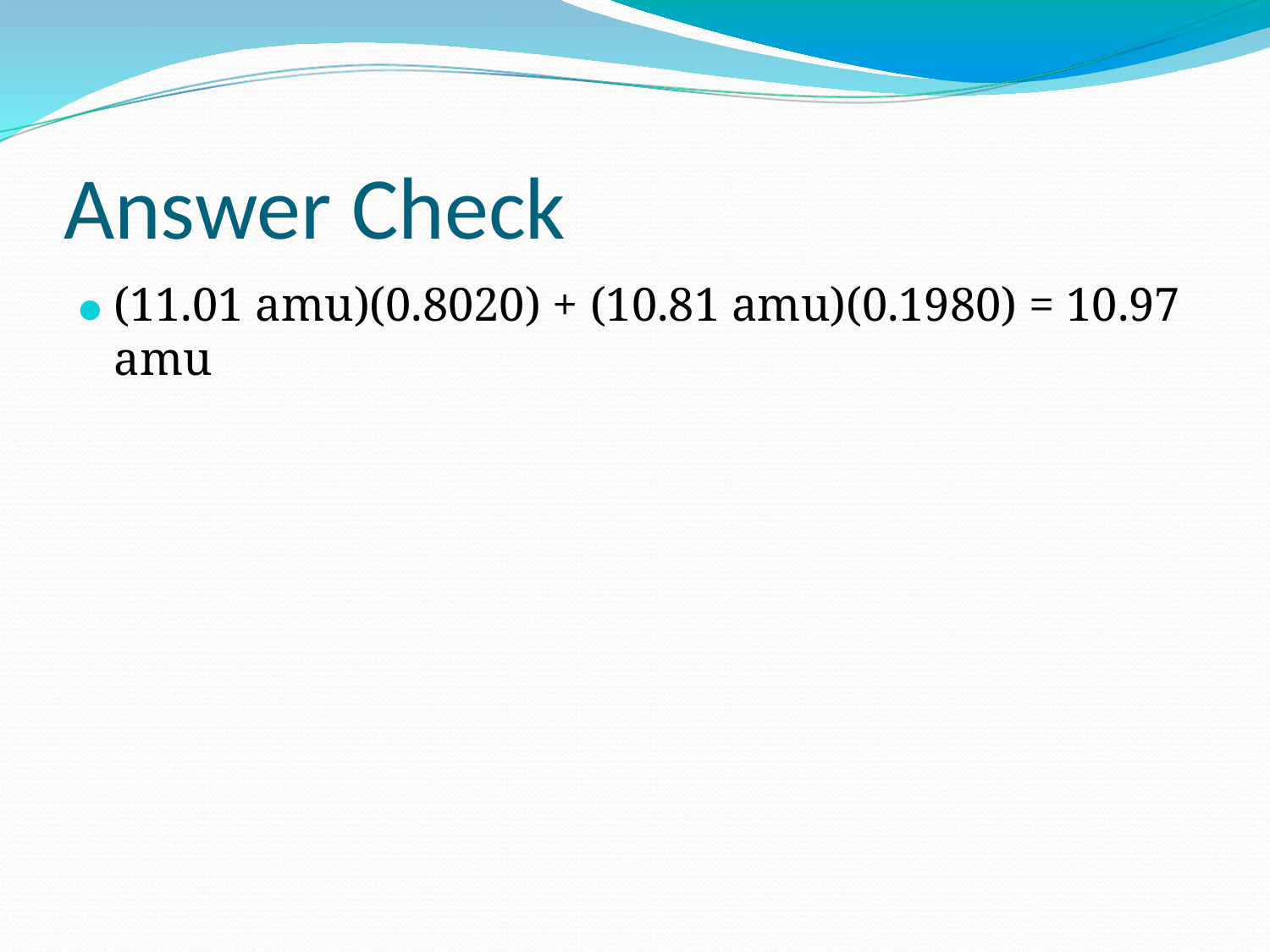

# Answer Check
(11.01 amu)(0.8020) + (10.81 amu)(0.1980) = 10.97 amu